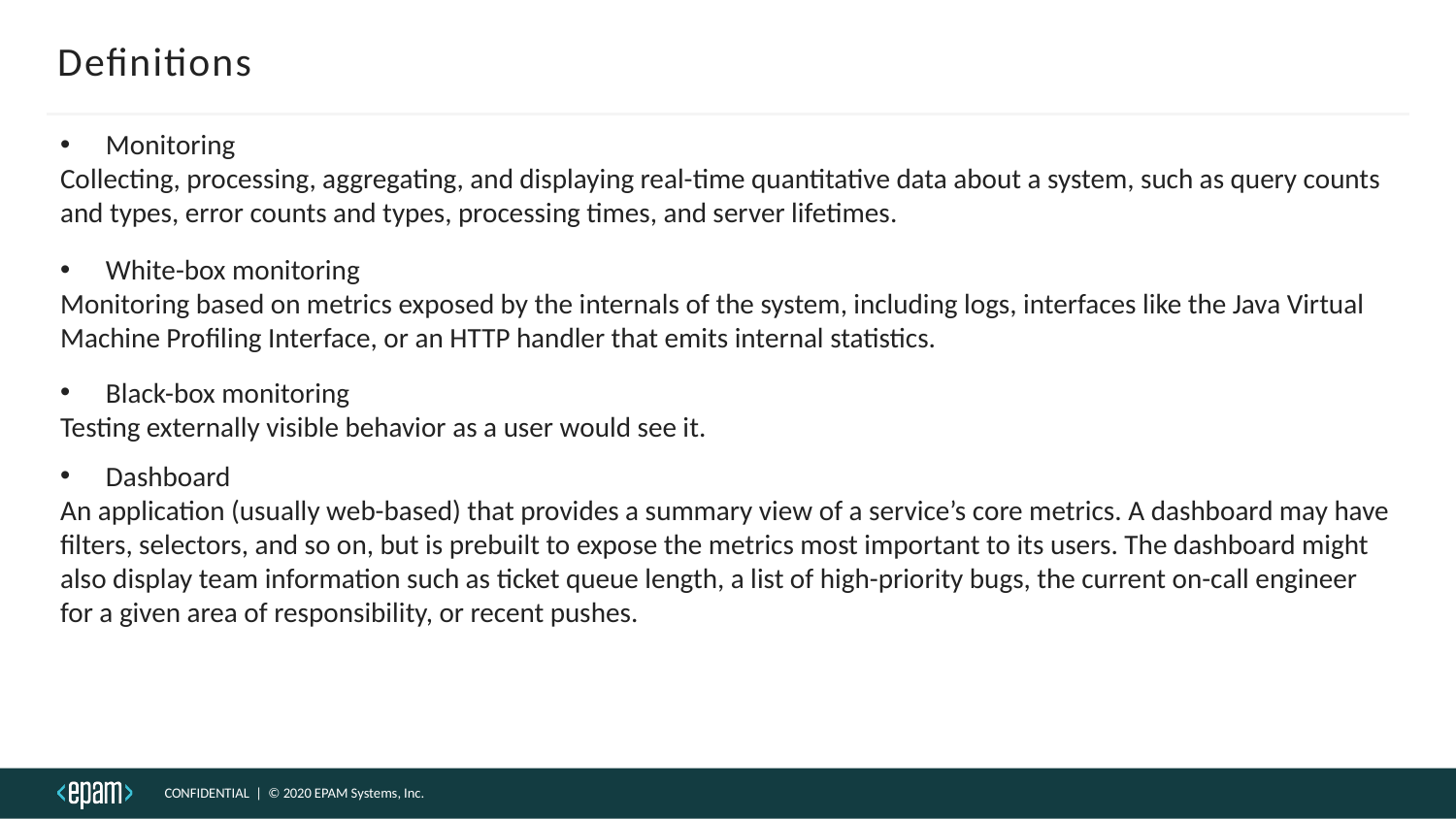

# Definitions
Monitoring
Collecting, processing, aggregating, and displaying real-time quantitative data about a system, such as query counts and types, error counts and types, processing times, and server lifetimes.
White-box monitoring
Monitoring based on metrics exposed by the internals of the system, including logs, interfaces like the Java Virtual Machine Profiling Interface, or an HTTP handler that emits internal statistics.
Black-box monitoring
Testing externally visible behavior as a user would see it.
Dashboard
An application (usually web-based) that provides a summary view of a service’s core metrics. A dashboard may have filters, selectors, and so on, but is prebuilt to expose the metrics most important to its users. The dashboard might also display team information such as ticket queue length, a list of high-priority bugs, the current on-call engineer for a given area of responsibility, or recent pushes.